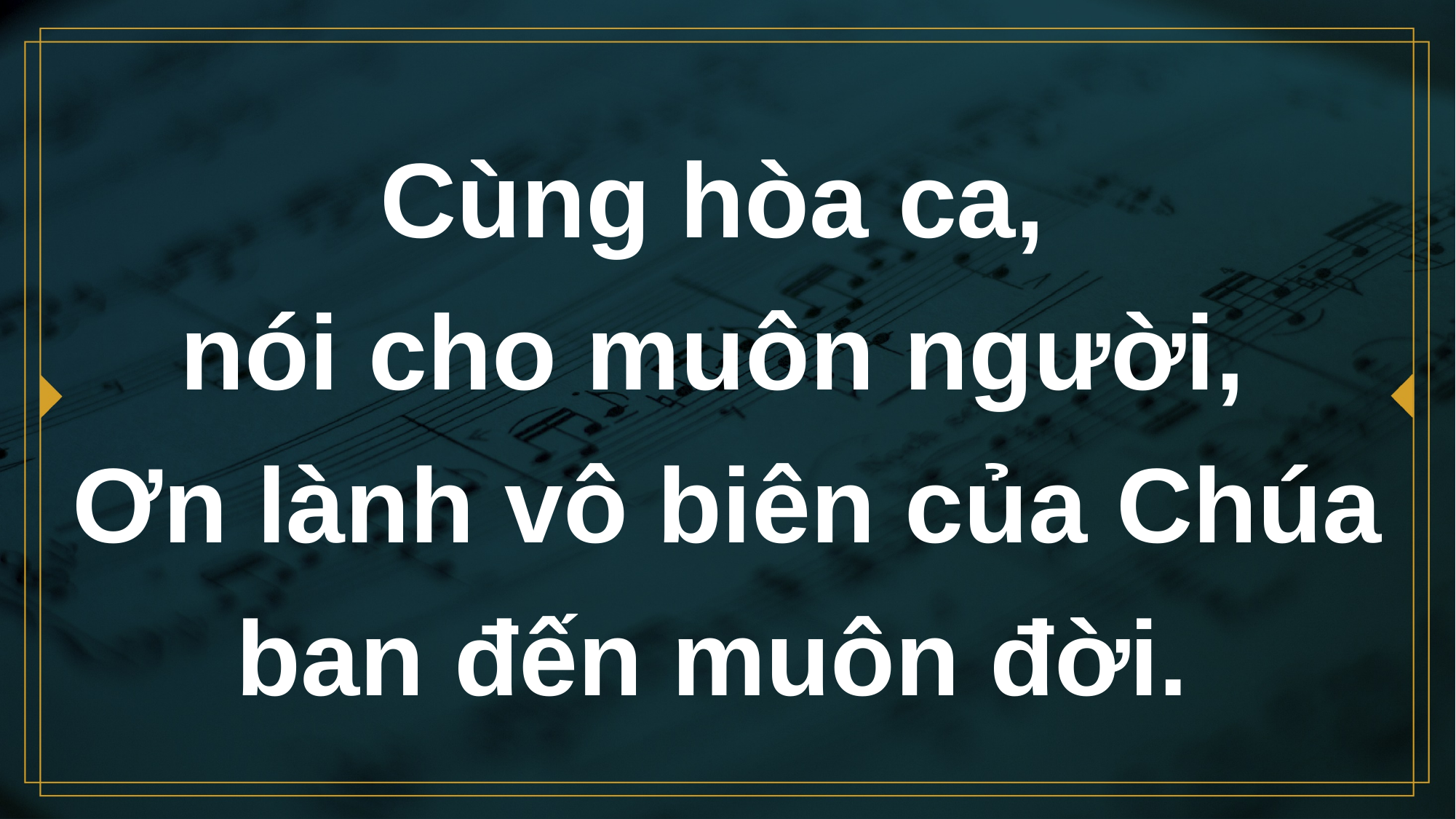

# Cùng hòa ca, nói cho muôn người, Ơn lành vô biên của Chúa ban đến muôn đời.